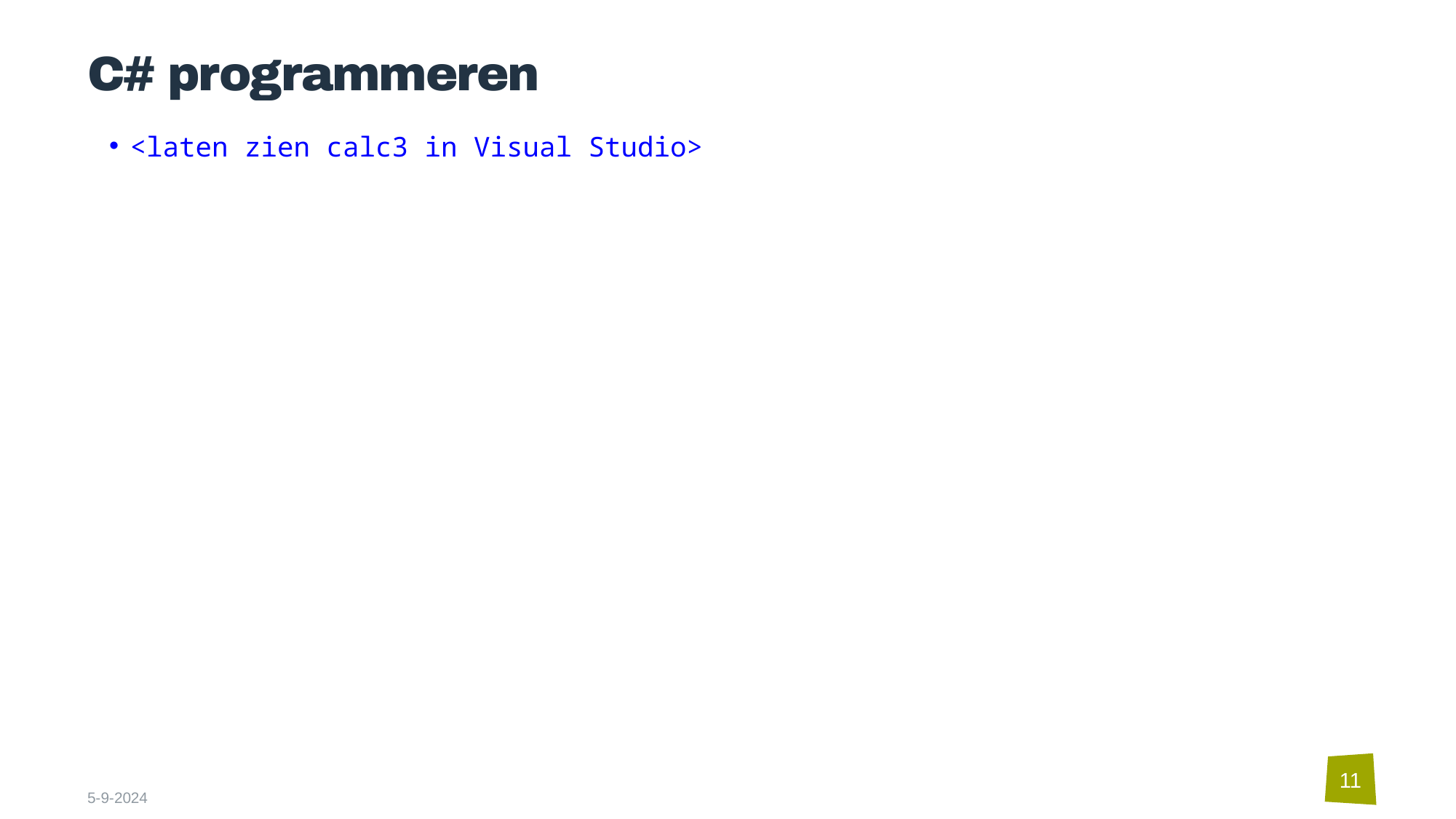

# C# programmeren
<laten zien calc3 in Visual Studio>

11
5-9-2024